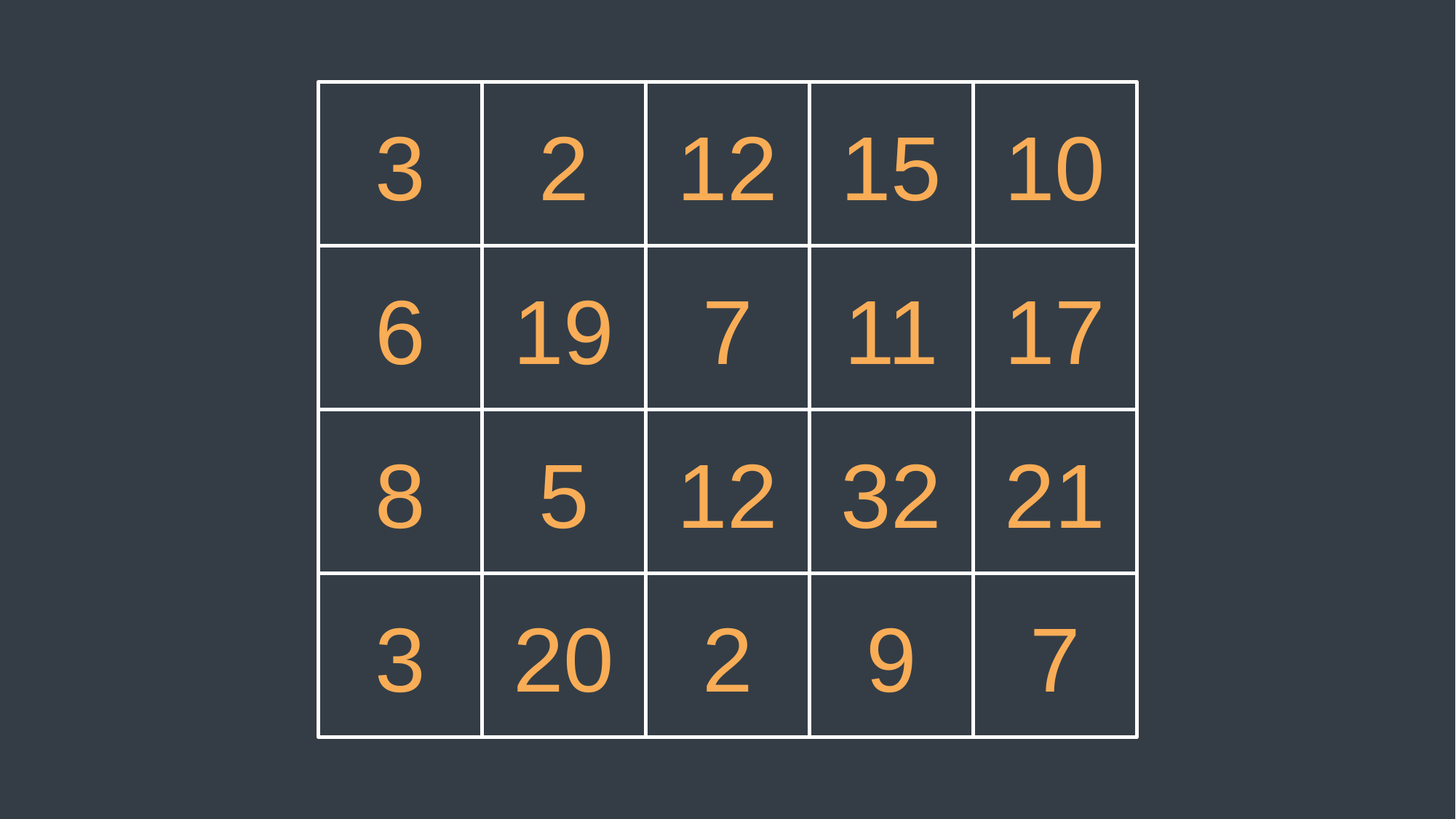

3
2
12
15
10
6
19
7
11
17
8
5
12
32
21
3
20
2
9
7